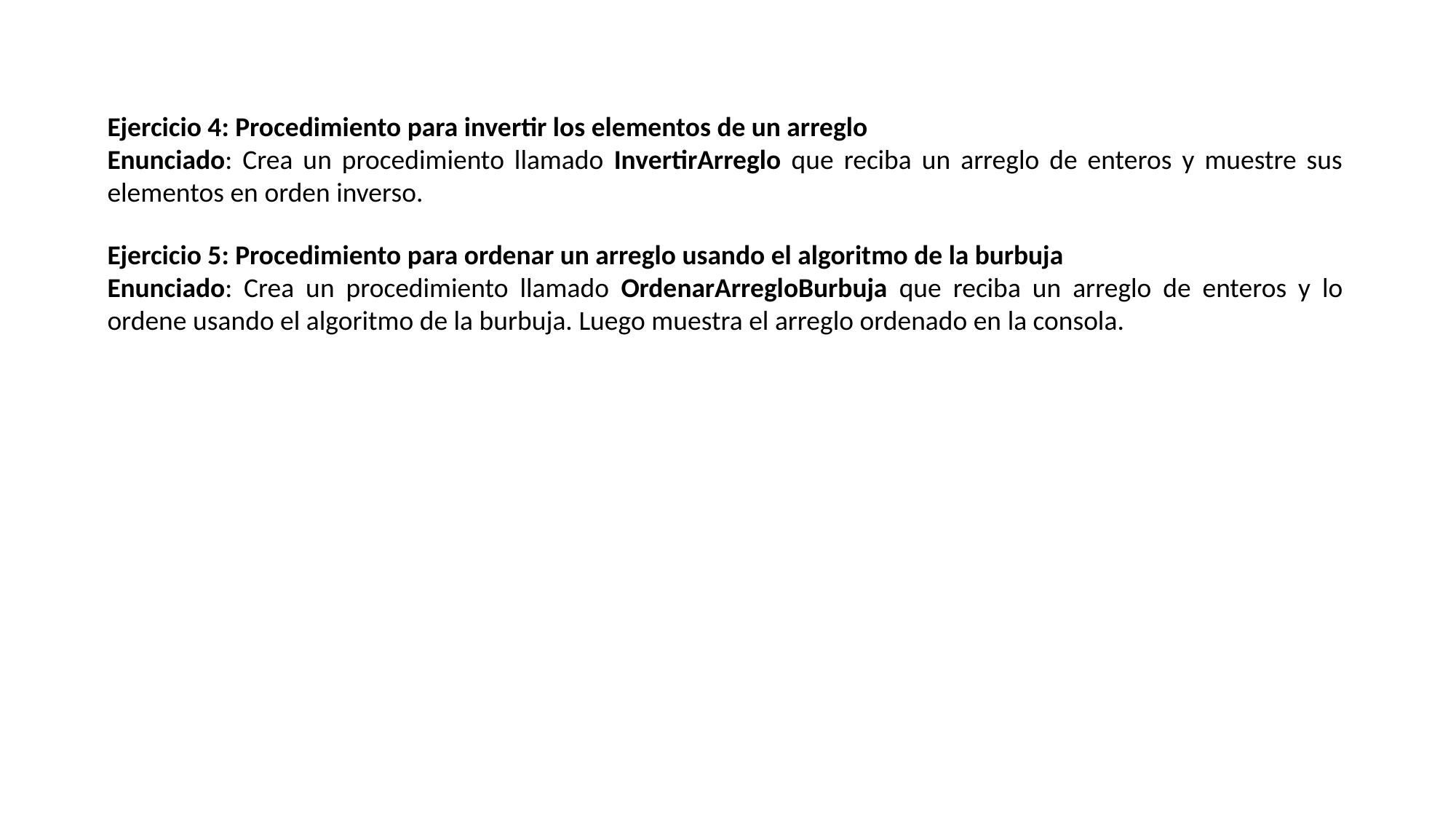

Ejercicio 4: Procedimiento para invertir los elementos de un arreglo
Enunciado: Crea un procedimiento llamado InvertirArreglo que reciba un arreglo de enteros y muestre sus elementos en orden inverso.
Ejercicio 5: Procedimiento para ordenar un arreglo usando el algoritmo de la burbuja
Enunciado: Crea un procedimiento llamado OrdenarArregloBurbuja que reciba un arreglo de enteros y lo ordene usando el algoritmo de la burbuja. Luego muestra el arreglo ordenado en la consola.